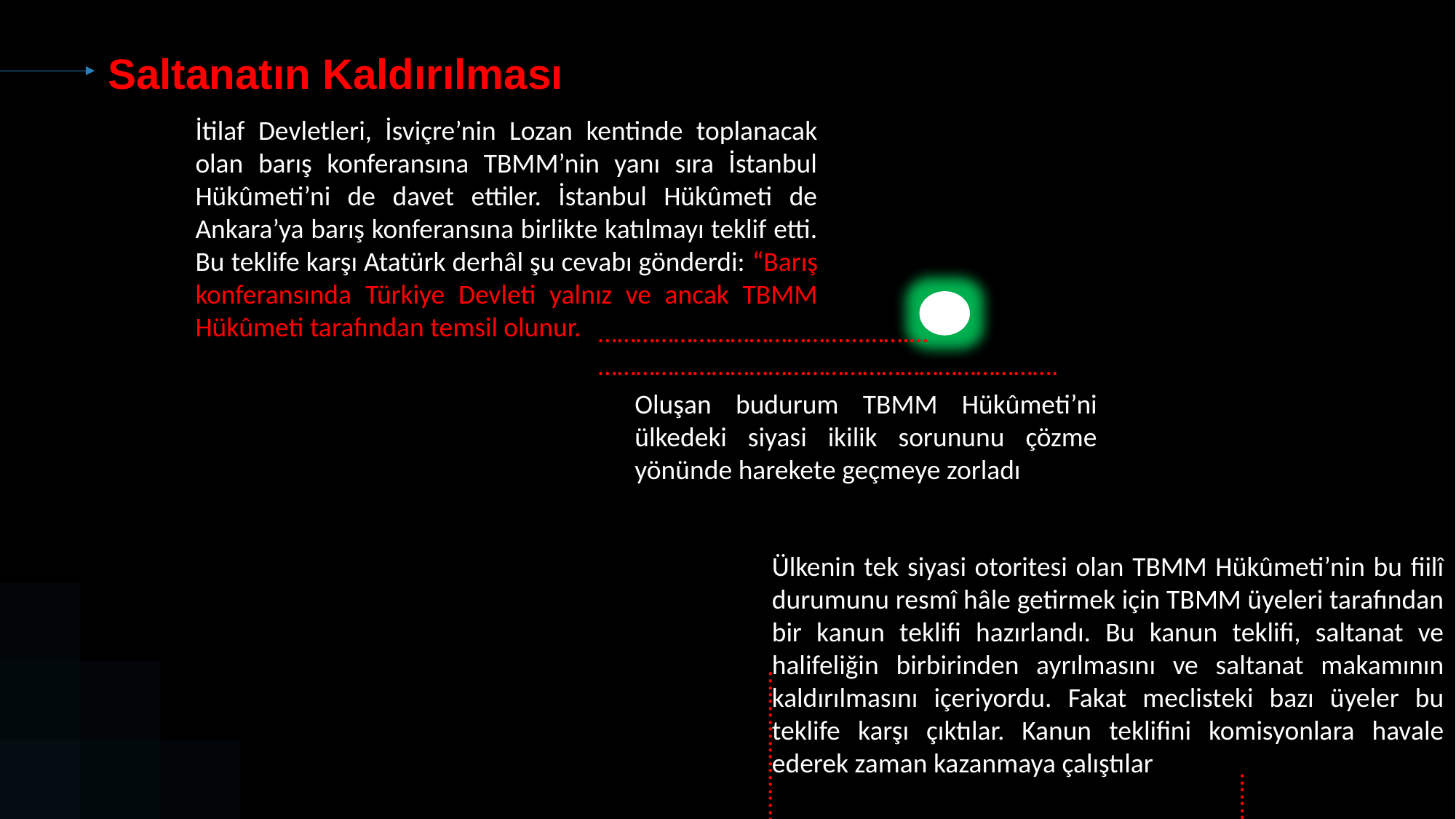

Saltanatın Kaldırılması

İtilaf Devletleri, İsviçre’nin Lozan kentinde toplanacak olan barış konferansına TBMM’nin yanı sıra İstanbul Hükûmeti’ni de davet ettiler. İstanbul Hükûmeti de Ankara’ya barış konferansına birlikte katılmayı teklif etti. Bu teklife karşı Atatürk derhâl şu cevabı gönderdi: “Barış konferansında Türkiye Devleti yalnız ve ancak TBMM Hükûmeti tarafından temsil olunur.

…………………………………...…….…         ……………………………………………………………….
Oluşan budurum TBMM Hükûmeti’ni ülkedeki siyasi ikilik sorununu çözme yönünde harekete geçmeye zorladı.
Ülkenin tek siyasi otoritesi olan TBMM Hükûmeti’nin bu fiilî durumunu resmî hâle getirmek için TBMM üyeleri tarafından bir kanun teklifi hazırlandı. Bu kanun teklifi, saltanat ve halifeliğin birbirinden ayrılmasını ve saltanat makamının kaldırılmasını içeriyordu. Fakat meclisteki bazı üyeler bu teklife karşı çıktılar. Kanun teklifini komisyonlara havale ederek zaman kazanmaya çalıştılar
..........................................
........................